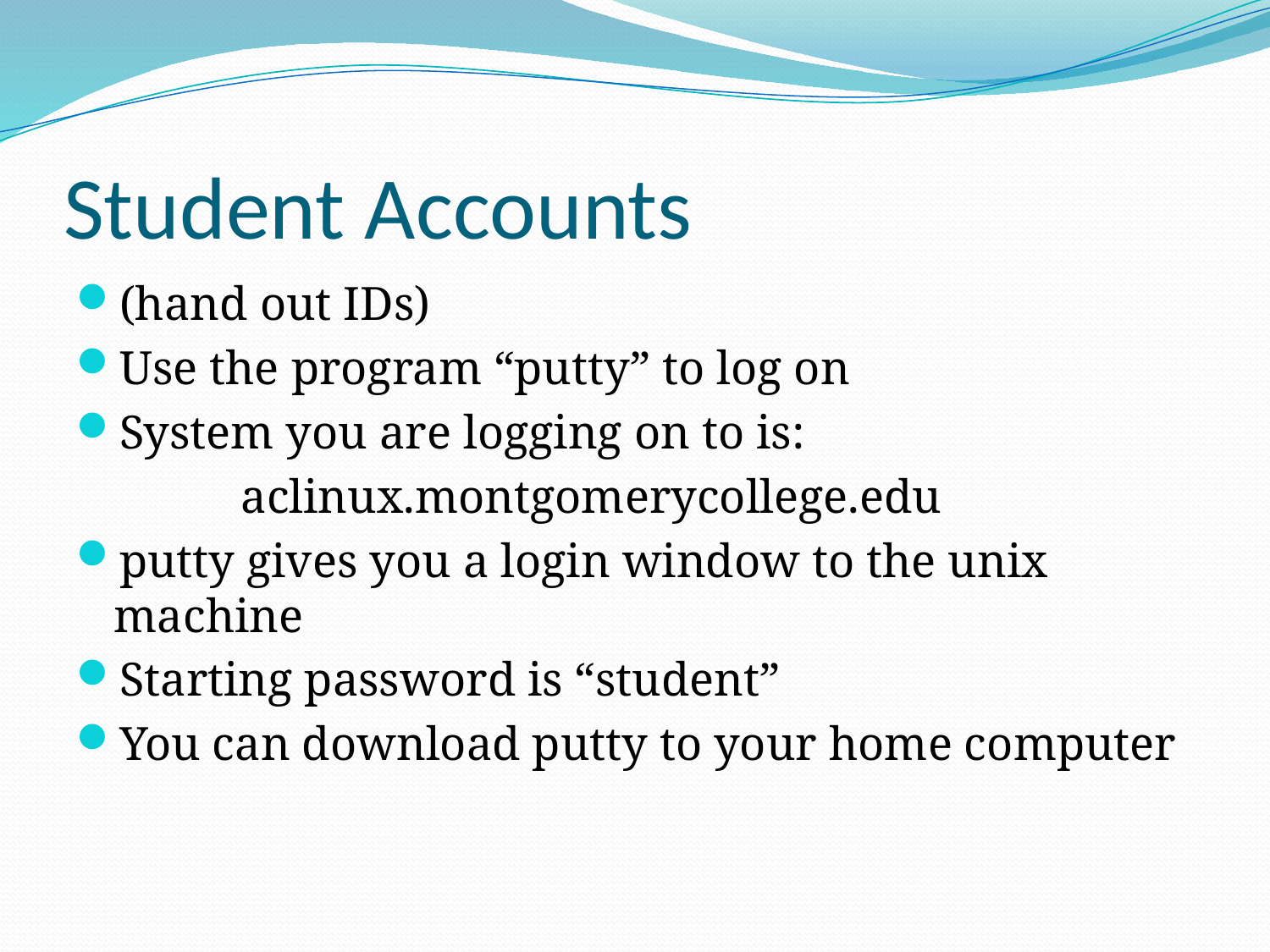

# Student Accounts
(hand out IDs)
Use the program “putty” to log on
System you are logging on to is:
		aclinux.montgomerycollege.edu
putty gives you a login window to the unix machine
Starting password is “student”
You can download putty to your home computer